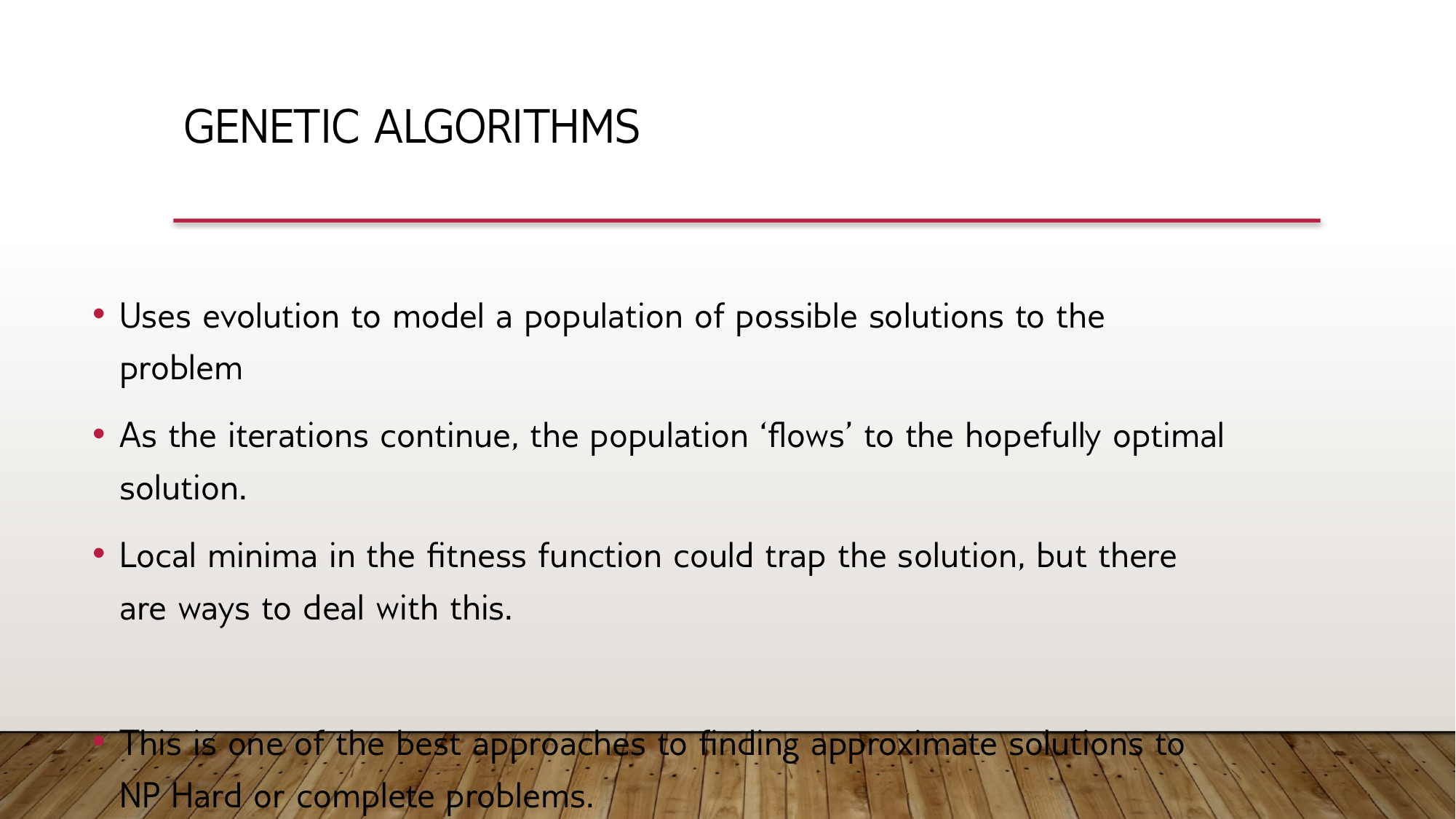

Genetic algorithms
Uses evolution to model a population of possible solutions to the problem
As the iterations continue, the population ‘flows’ to the hopefully optimal solution.
Local minima in the fitness function could trap the solution, but there are ways to deal with this.

This is one of the best approaches to finding approximate solutions to NP Hard or complete problems.